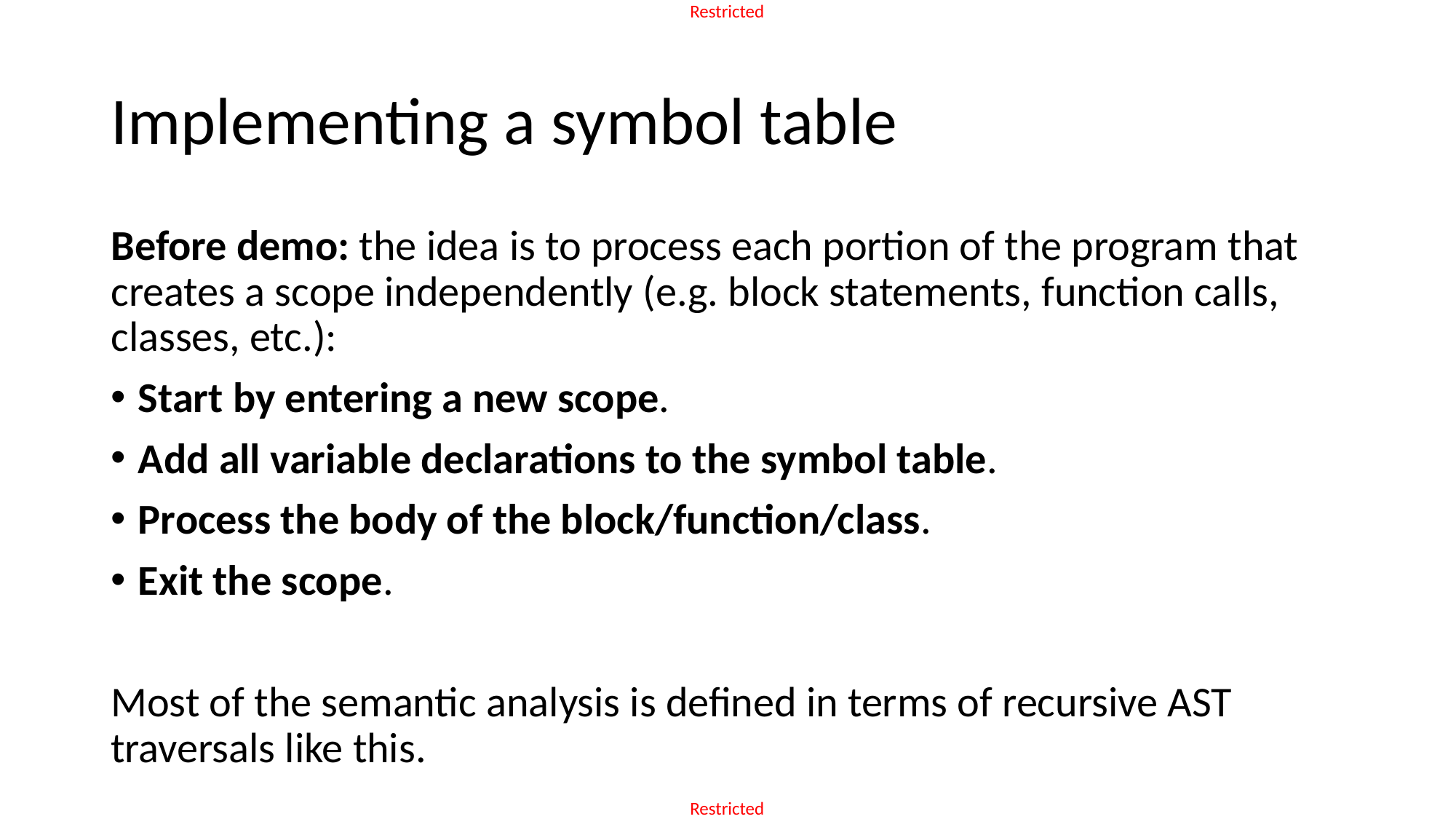

# Implementing a symbol table
Before demo: the idea is to process each portion of the program that creates a scope independently (e.g. block statements, function calls, classes, etc.):
Start by entering a new scope.
Add all variable declarations to the symbol table.
Process the body of the block/function/class.
Exit the scope.

Most of the semantic analysis is defined in terms of recursive AST traversals like this.